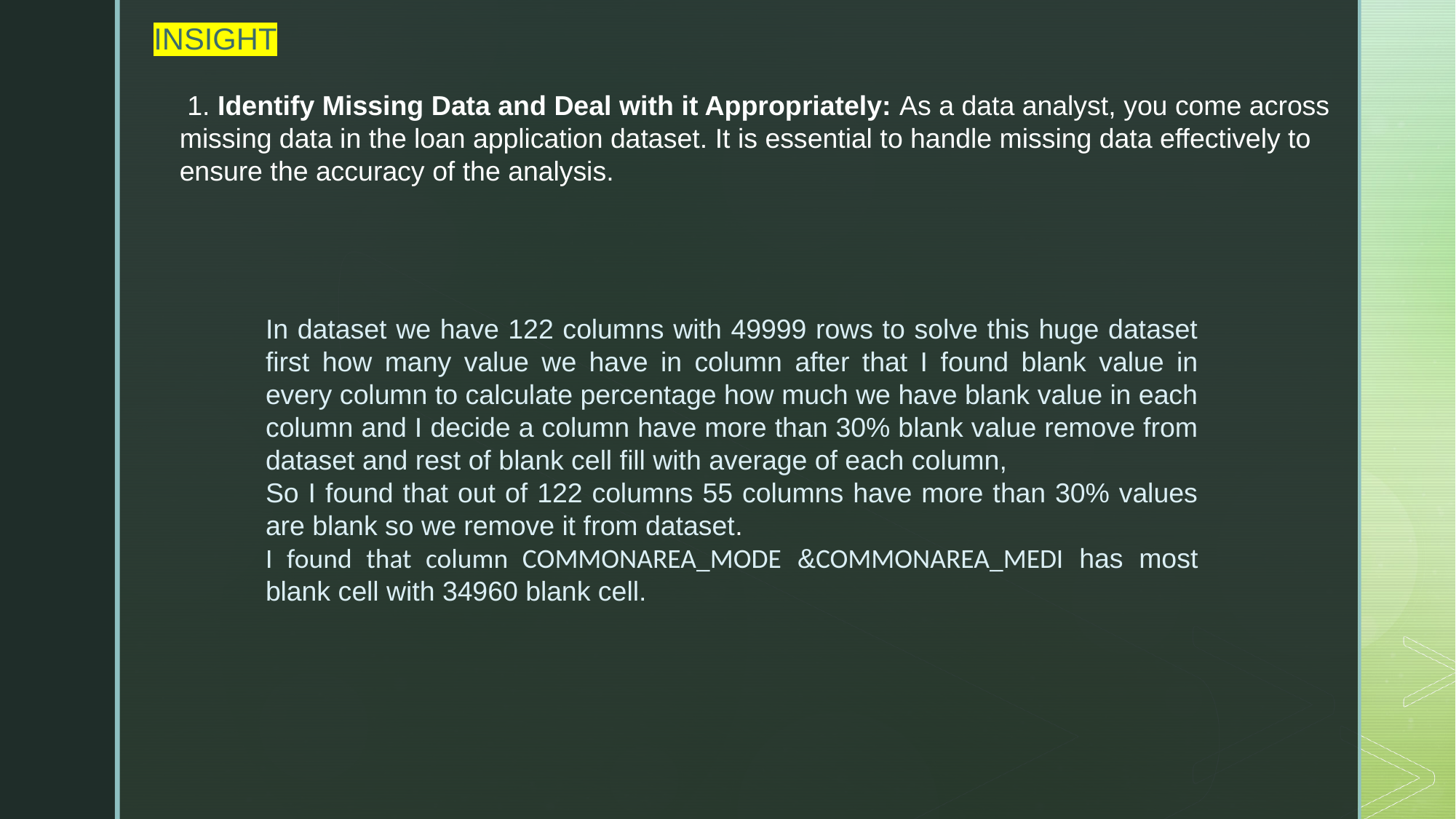

INSIGHT
 1. Identify Missing Data and Deal with it Appropriately: As a data analyst, you come across missing data in the loan application dataset. It is essential to handle missing data effectively to ensure the accuracy of the analysis.
In dataset we have 122 columns with 49999 rows to solve this huge dataset first how many value we have in column after that I found blank value in every column to calculate percentage how much we have blank value in each column and I decide a column have more than 30% blank value remove from dataset and rest of blank cell fill with average of each column,
So I found that out of 122 columns 55 columns have more than 30% values are blank so we remove it from dataset.
I found that column COMMONAREA_MODE &COMMONAREA_MEDI has most blank cell with 34960 blank cell.